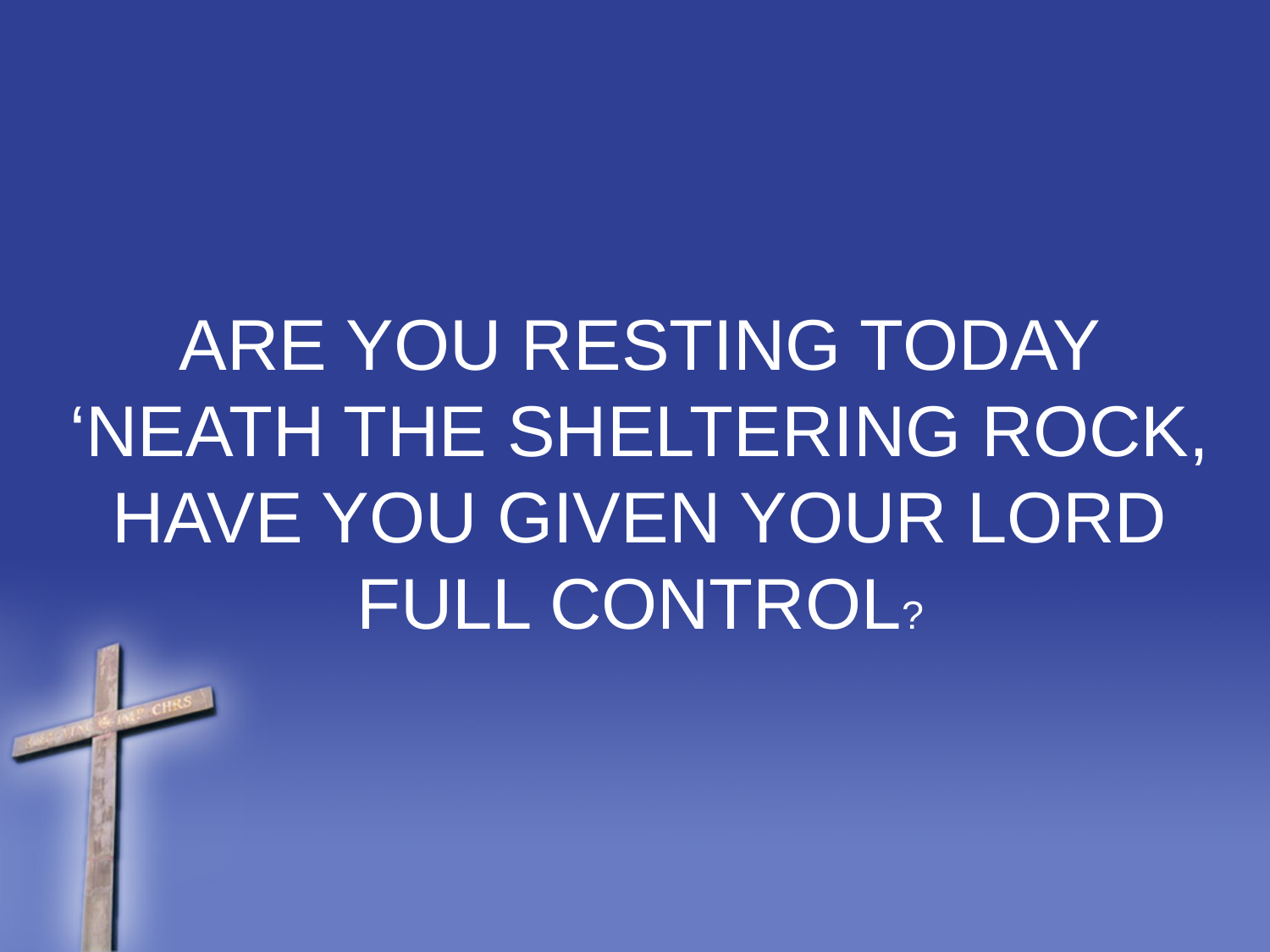

# ARE YOU RESTING TODAY ‘NEATH THE SHELTERING ROCK, HAVE YOU GIVEN YOUR LORD FULL CONTROL?